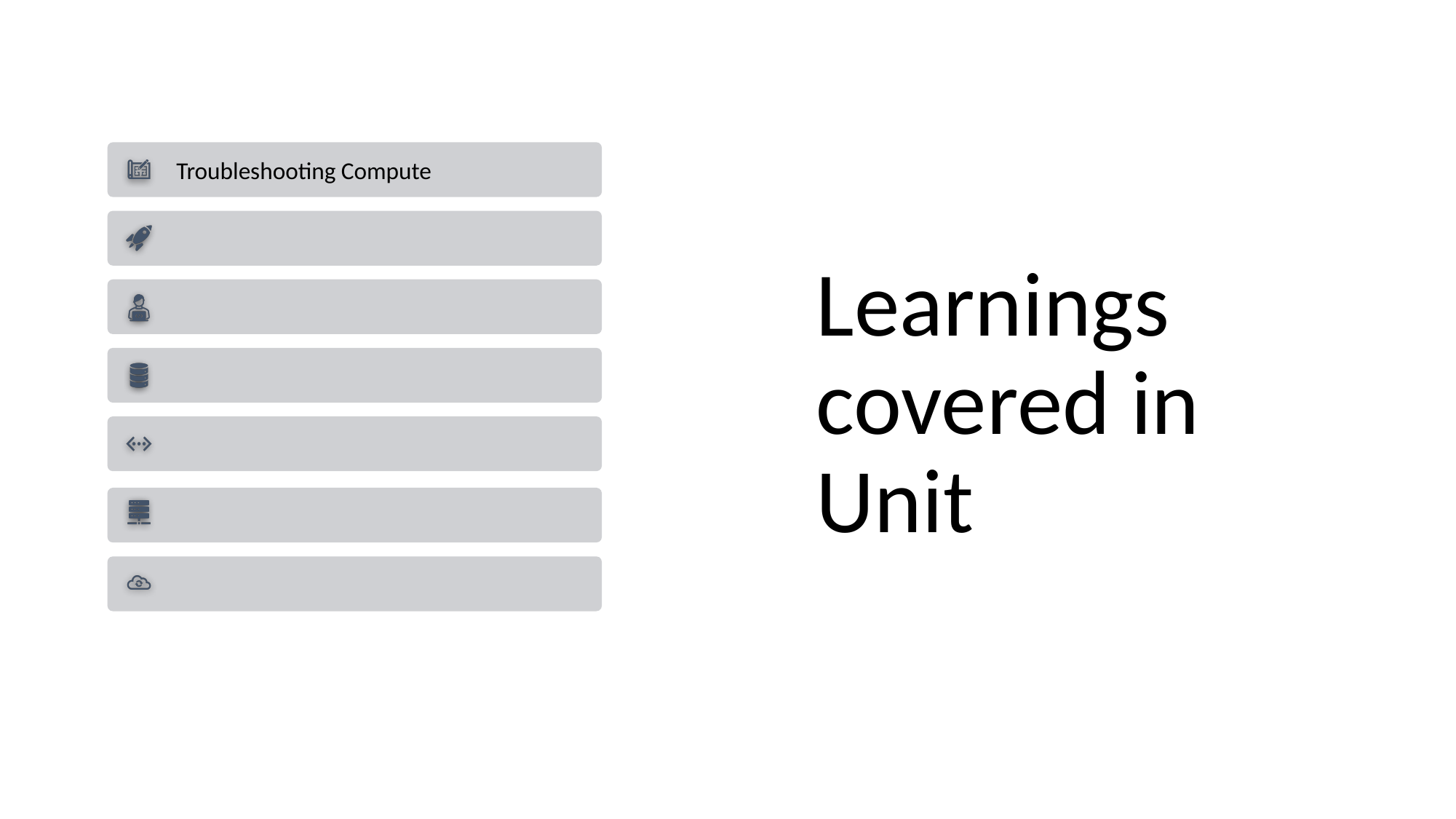

Troubleshooting Compute

# Learnings covered in Unit